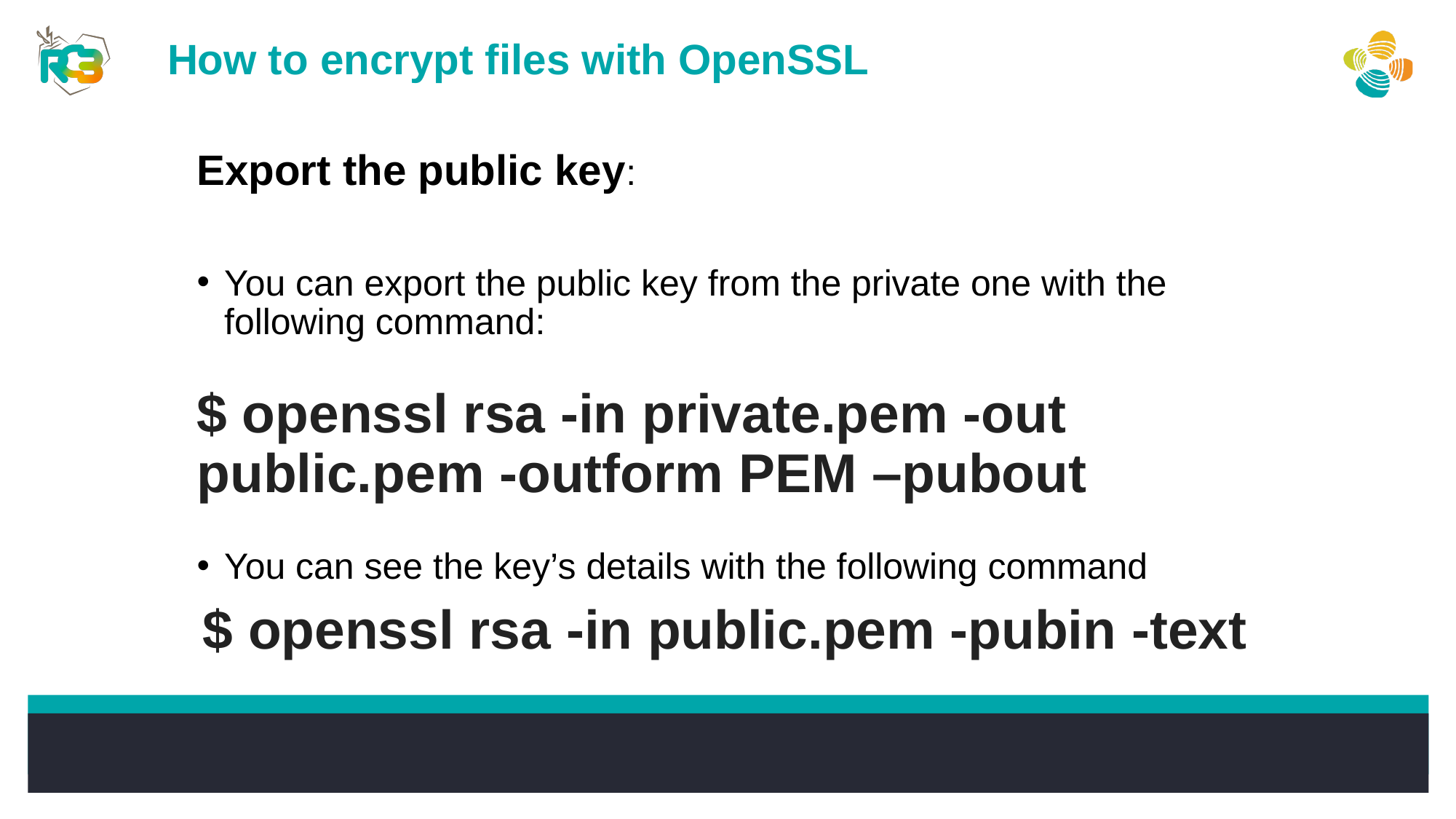

How to encrypt files with OpenSSL
Export the public key:

You can export the public key from the private one with the following command:

$ openssl rsa -in private.pem -out public.pem -outform PEM –pubout

You can see the key’s details with the following command
$ openssl rsa -in public.pem -pubin -text